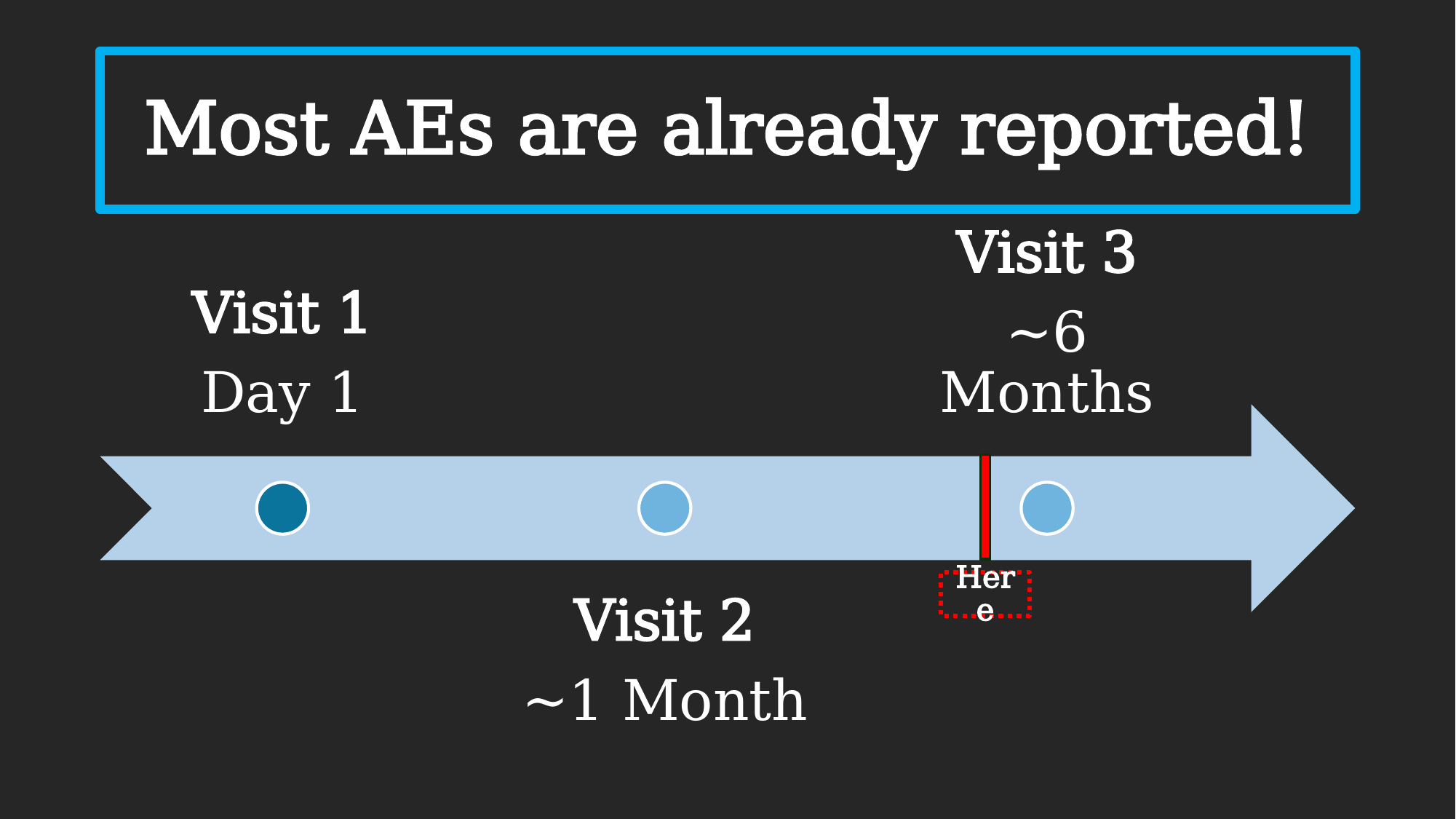

# Most AEs are already reported!
Visit 1
Day 1
Visit 2
~1 Month
Visit 3
~6 Months

Here